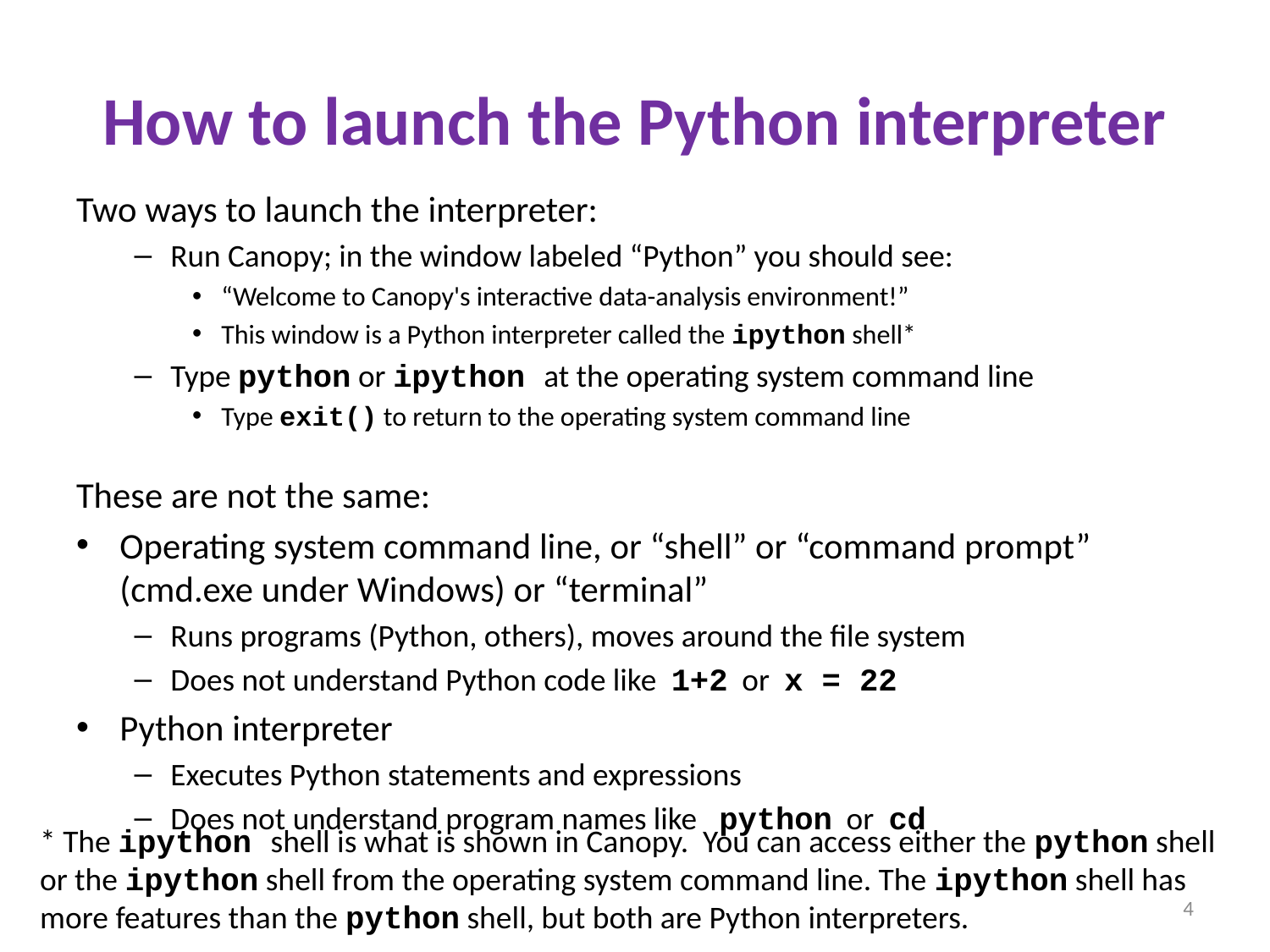

# How to launch the Python interpreter
Two ways to launch the interpreter:
Run Canopy; in the window labeled “Python” you should see:
“Welcome to Canopy's interactive data-analysis environment!”
This window is a Python interpreter called the ipython shell*
Type python or ipython at the operating system command line
Type exit() to return to the operating system command line

These are not the same:
Operating system command line, or “shell” or “command prompt” (cmd.exe under Windows) or “terminal”
Runs programs (Python, others), moves around the file system
Does not understand Python code like  1+2  or  x = 22
Python interpreter
Executes Python statements and expressions
Does not understand program names like   python  or  cd

* The ipython shell is what is shown in Canopy.  You can access either the python shell
or the ipython shell from the operating system command line. The ipython shell has
more features than the python shell, but both are Python interpreters.
4